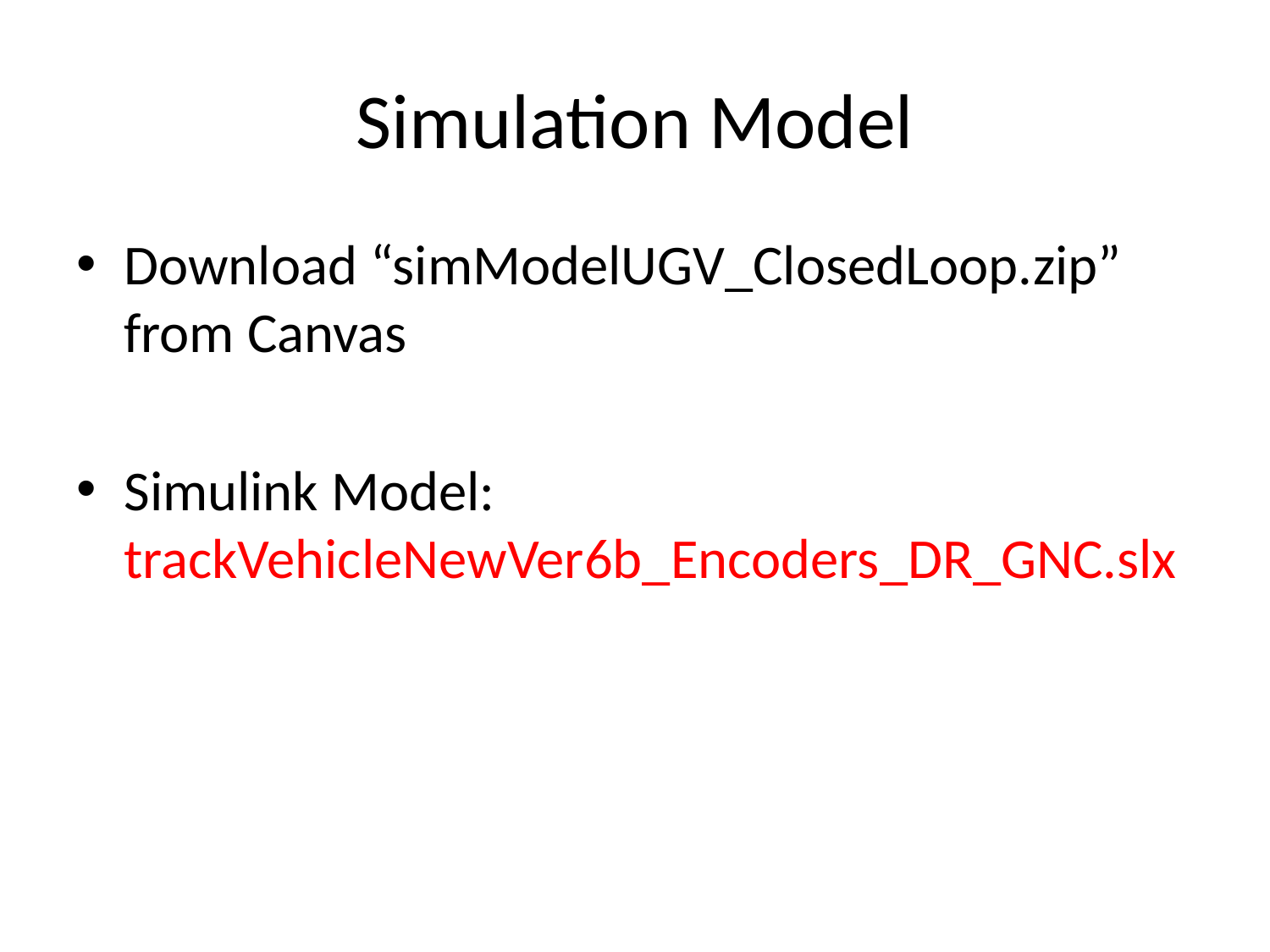

# Simulation Model
Download “simModelUGV_ClosedLoop.zip” from Canvas

Simulink Model: trackVehicleNewVer6b_Encoders_DR_GNC.slx